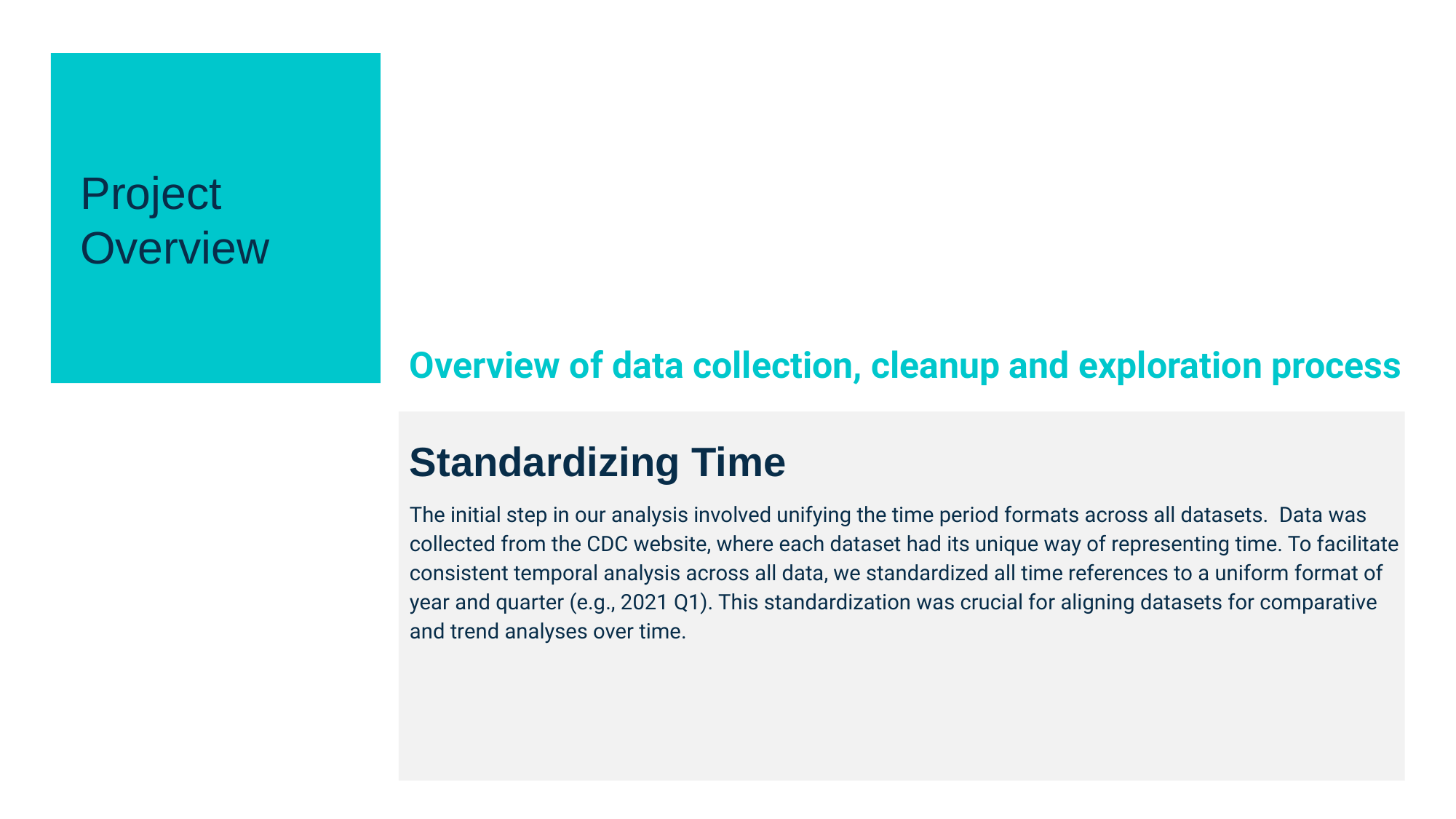

Project Overview
Overview of data collection, cleanup and exploration process

Standardizing Time
The initial step in our analysis involved unifying the time period formats across all datasets.  Data was collected from the CDC website, where each dataset had its unique way of representing time. To facilitate consistent temporal analysis across all data, we standardized all time references to a uniform format of year and quarter (e.g., 2021 Q1). This standardization was crucial for aligning datasets for comparative and trend analyses over time.